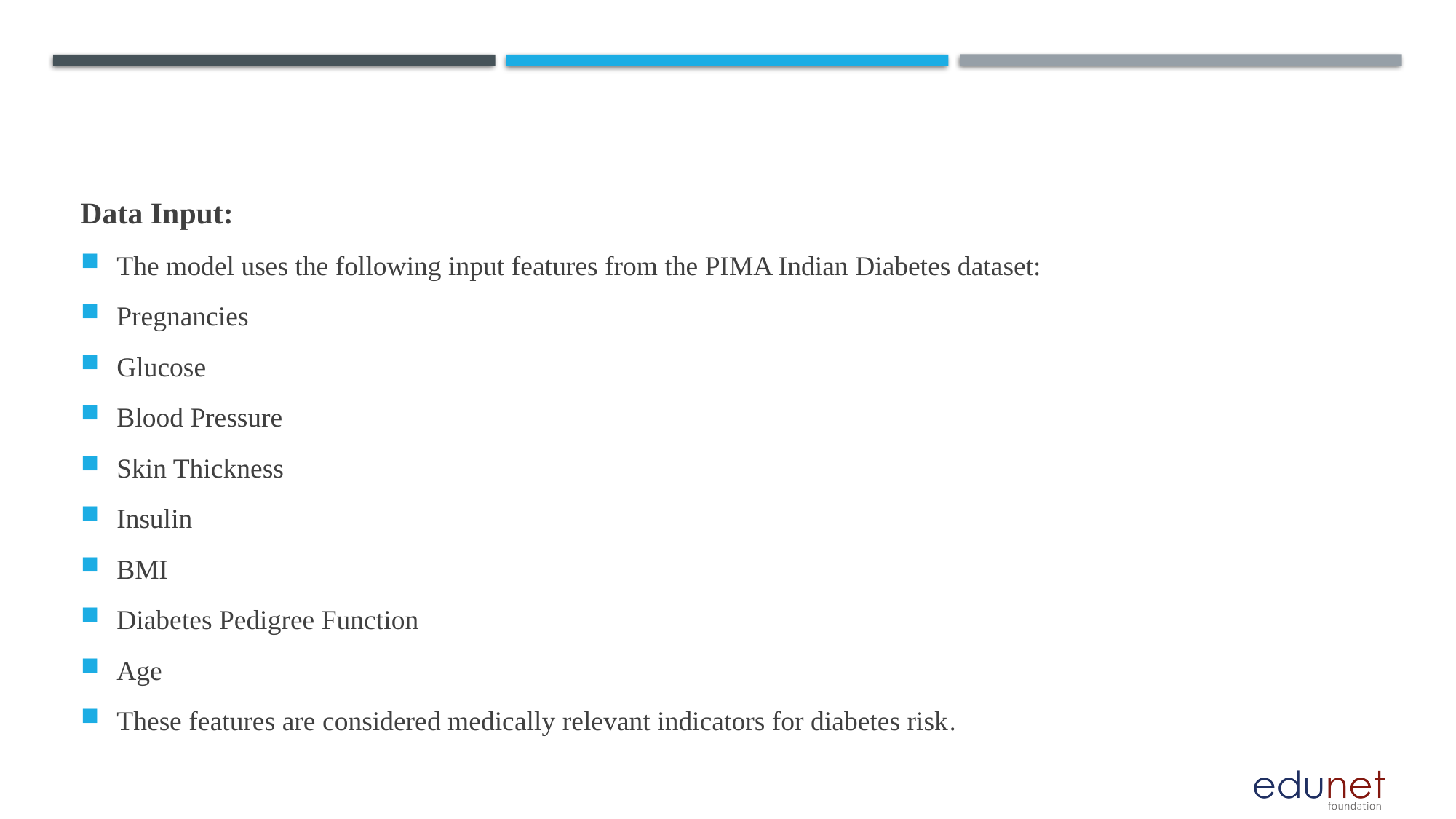

Data Input:
The model uses the following input features from the PIMA Indian Diabetes dataset:
Pregnancies
Glucose
Blood Pressure
Skin Thickness
Insulin
BMI
Diabetes Pedigree Function
Age
These features are considered medically relevant indicators for diabetes risk.